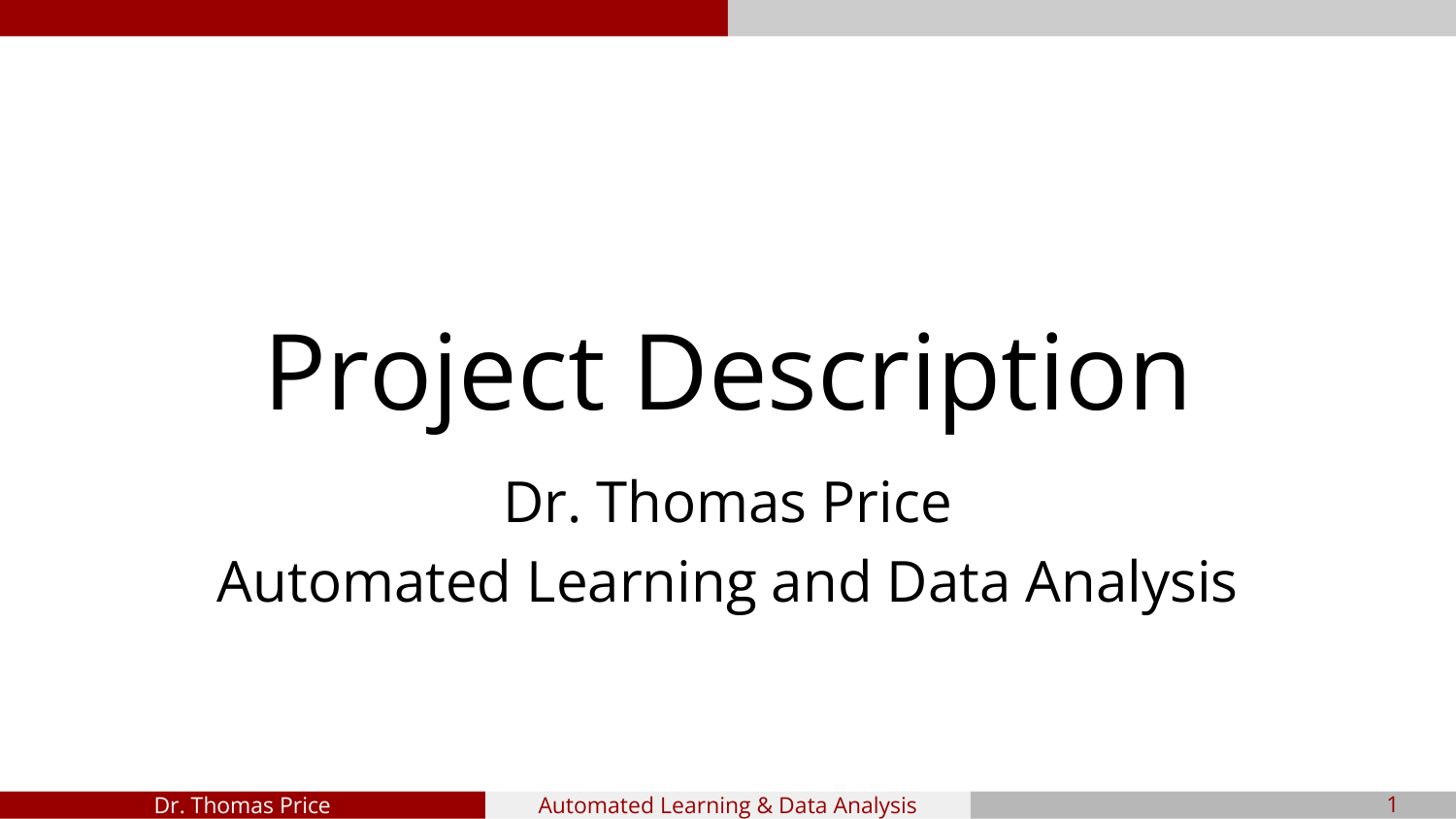

# Project Description
Dr. Thomas Price
Automated Learning and Data Analysis
1